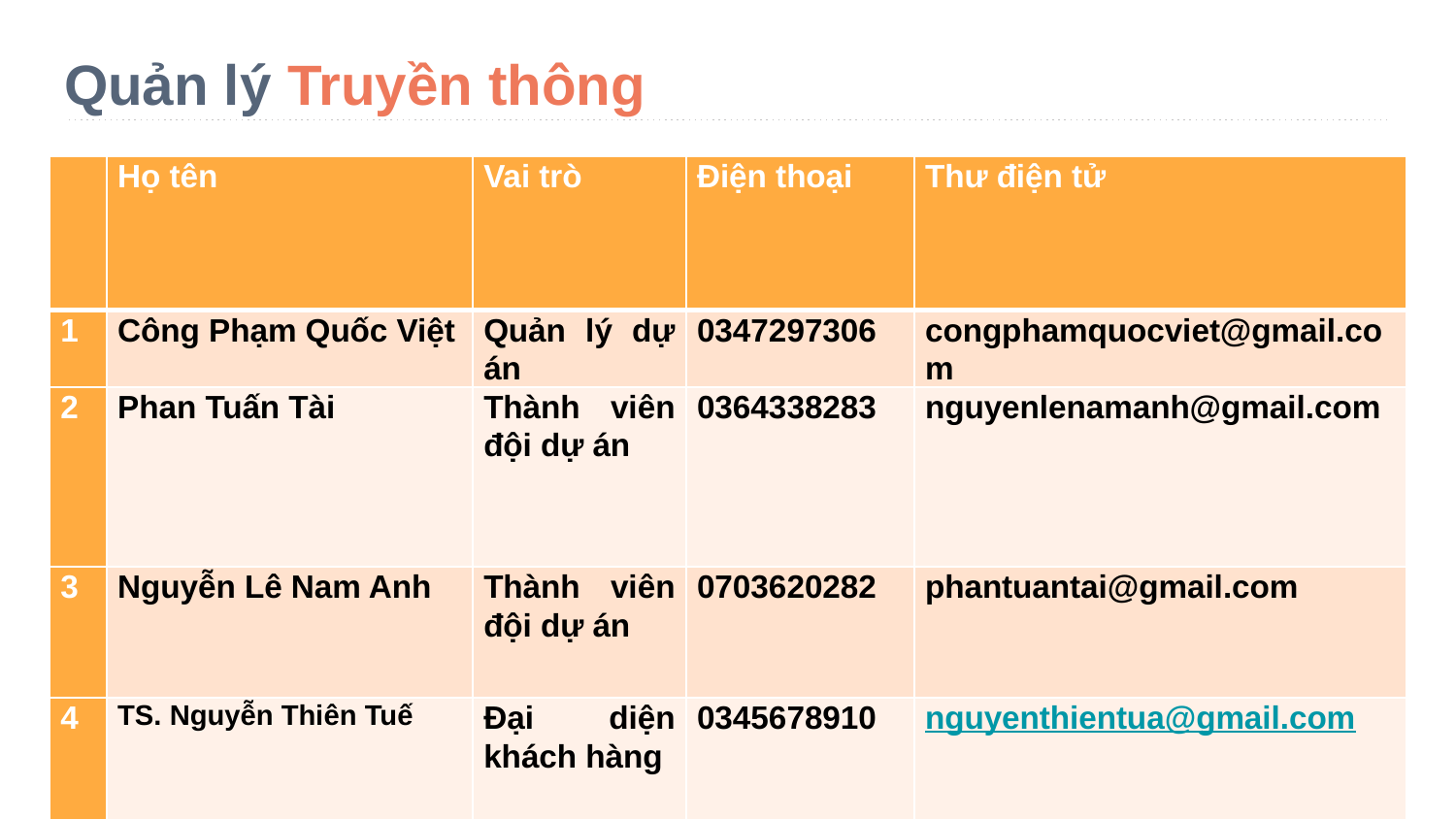

# Quản lý Truyền thông
|  | Họ tên | Vai trò | Điện thoại | Thư điện tử |
| --- | --- | --- | --- | --- |
| 1 | Công Phạm Quốc Việt | Quản lý dự án | 0347297306 | congphamquocviet@gmail.com |
| 2 | Phan Tuấn Tài | Thành viên đội dự án | 0364338283 | nguyenlenamanh@gmail.com |
| 3 | Nguyễn Lê Nam Anh | Thành viên đội dự án | 0703620282 | phantuantai@gmail.com |
| 4 | TS. Nguyễn Thiên Tuế | Đại diện khách hàng | 0345678910 | nguyenthientua@gmail.com |
24